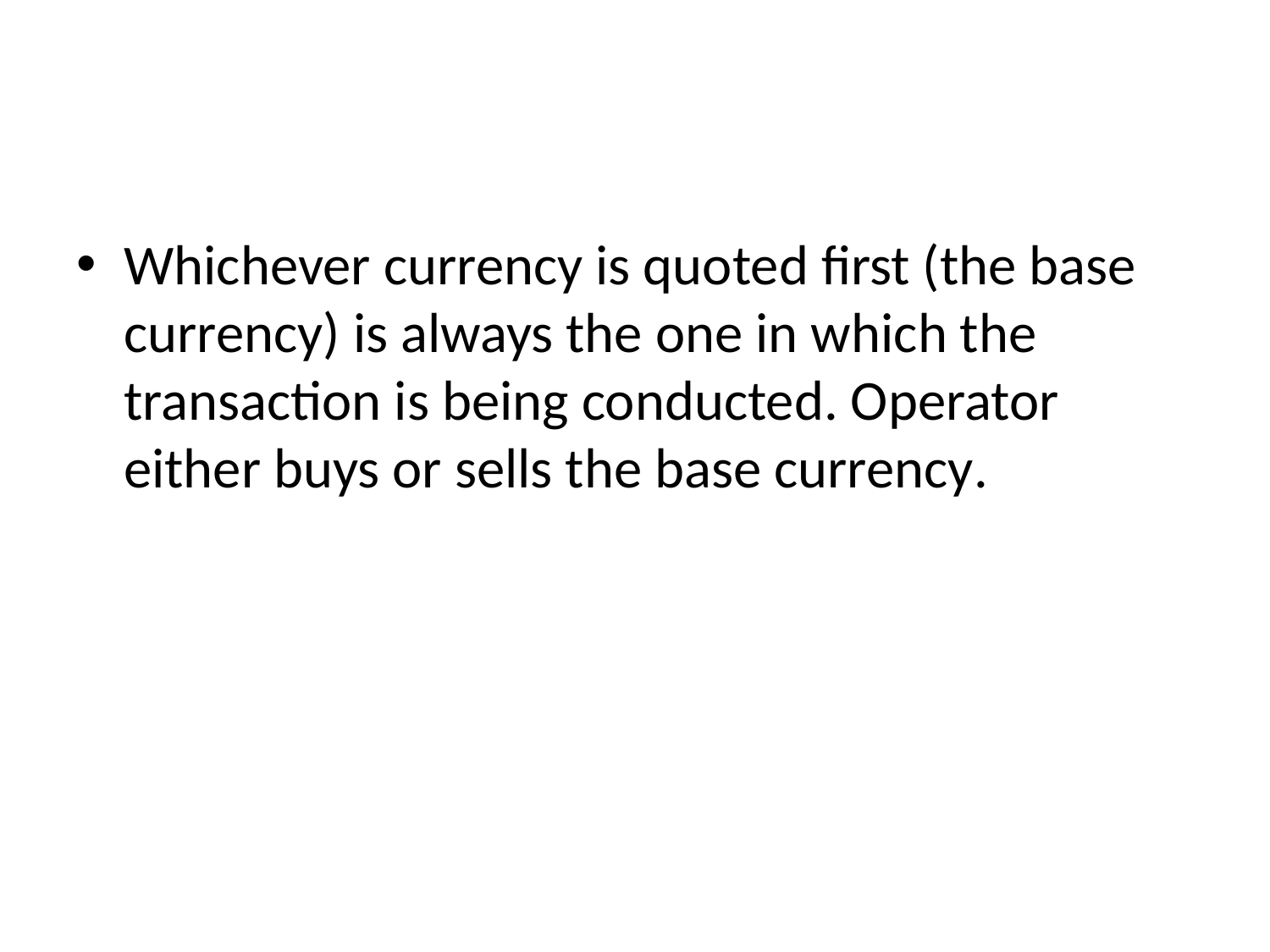

#
Whichever currency is quoted first (the base currency) is always the one in which the transaction is being conducted. Operator either buys or sells the base currency.